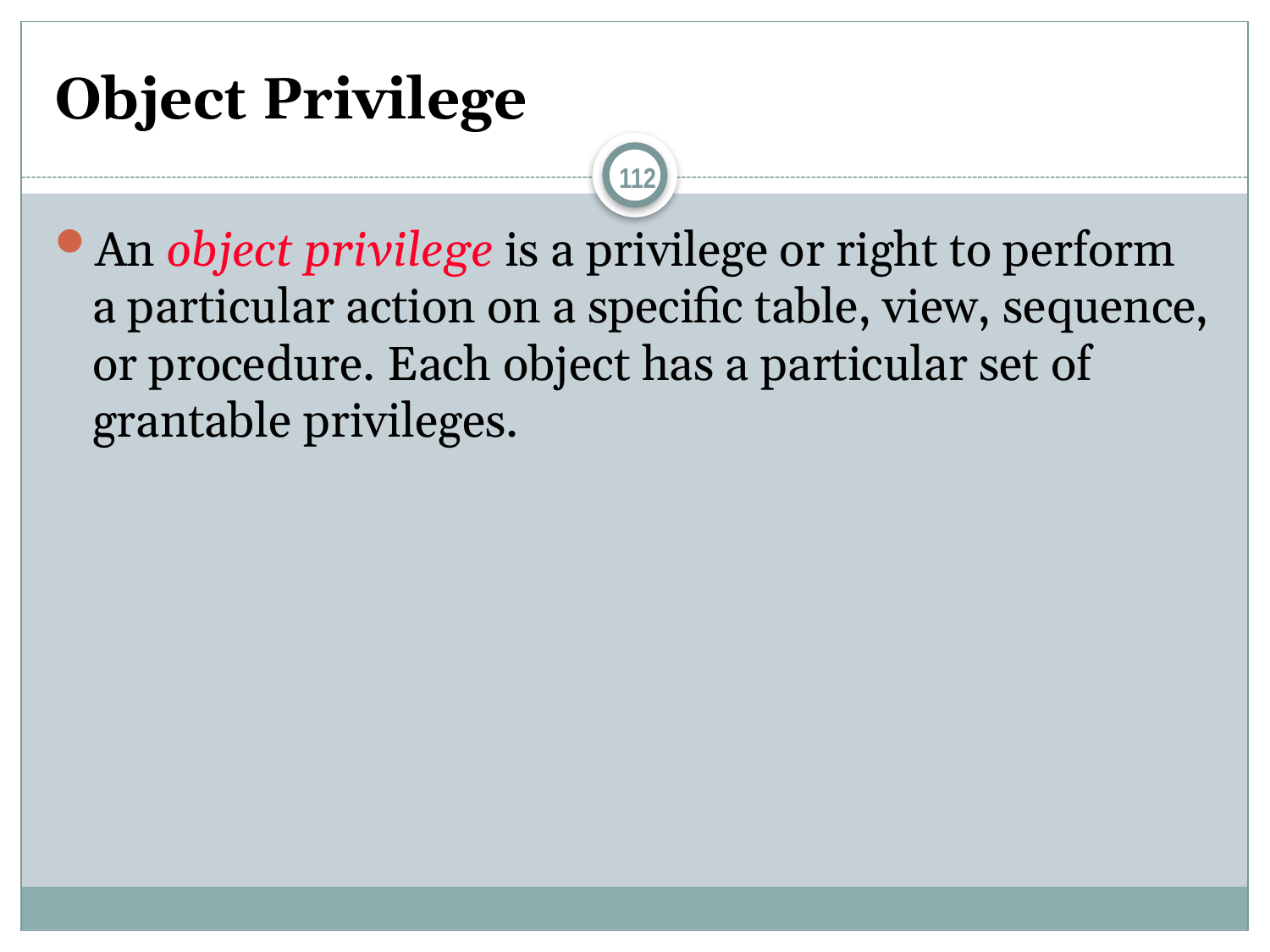

# Object Privilege
112
An object privilege is a privilege or right to perform a particular action on a specific table, view, sequence, or procedure. Each object has a particular set of grantable privileges.